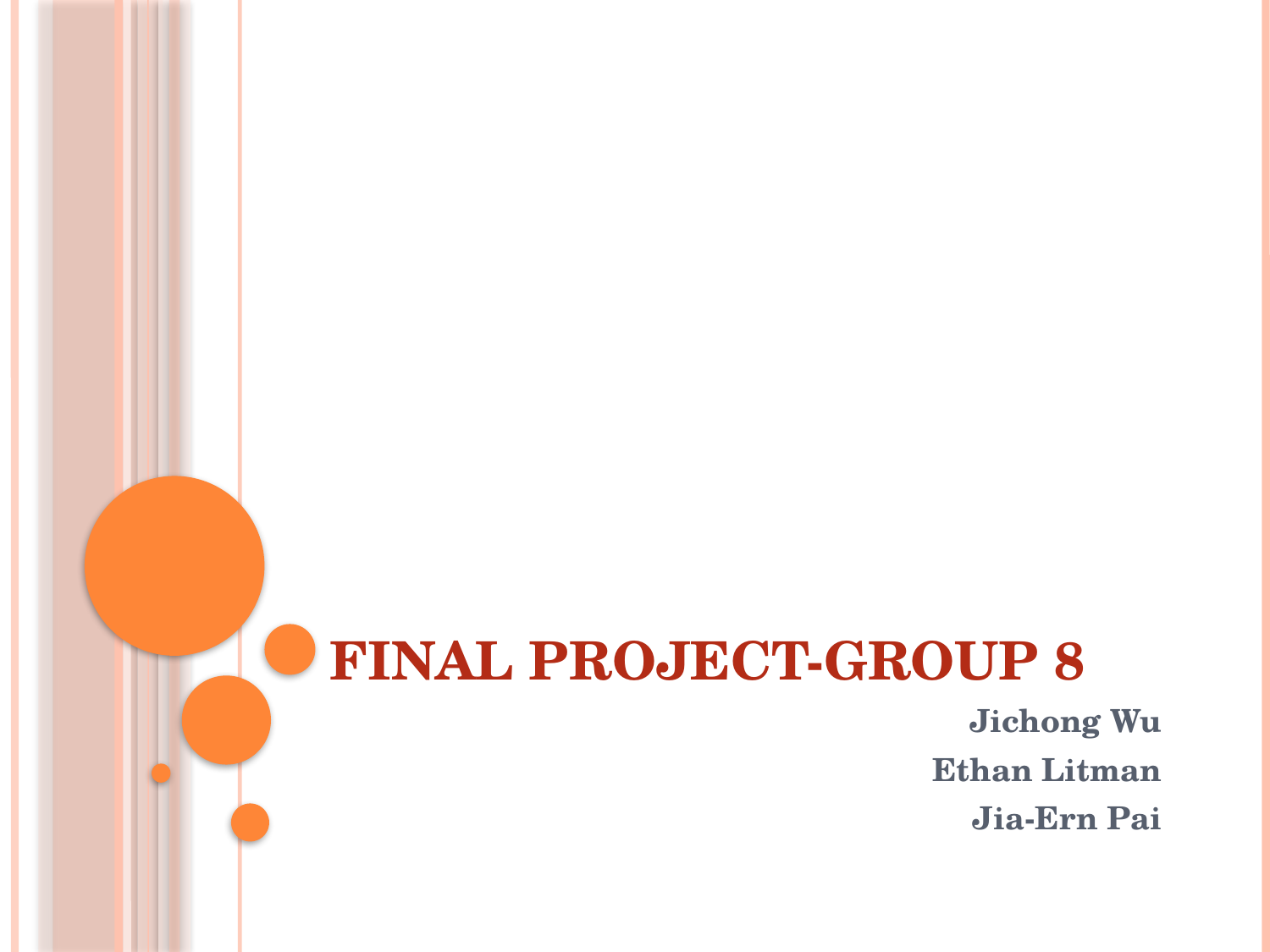

# Final Project-Group 8
Jichong Wu
Ethan Litman
Jia-Ern Pai